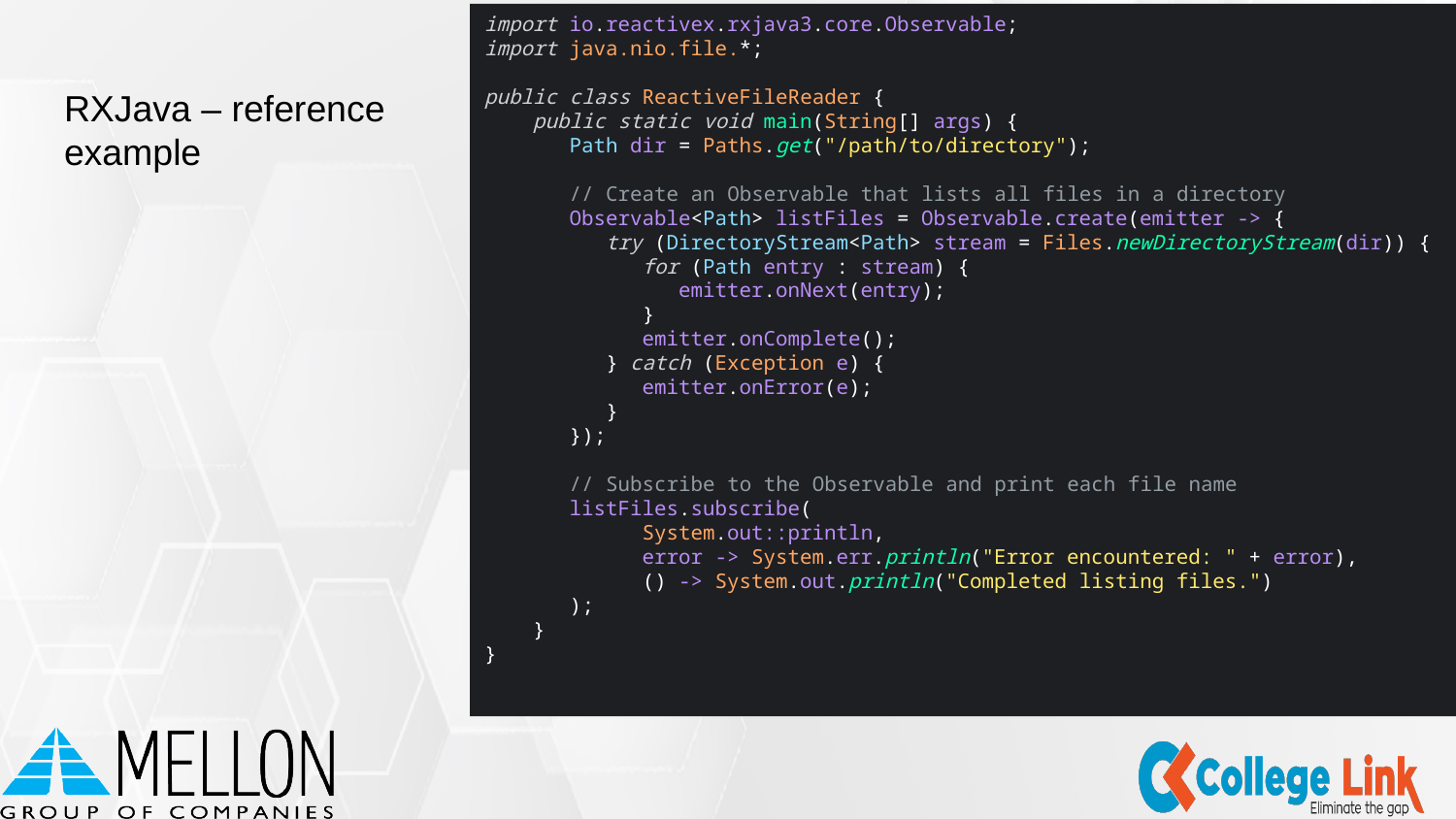

import io.reactivex.rxjava3.core.Observable;
import java.nio.file.*;
public class ReactiveFileReader {
    public static void main(String[] args) {
       Path dir = Paths.get("/path/to/directory");
       // Create an Observable that lists all files in a directory
       Observable<Path> listFiles = Observable.create(emitter -> {
          try (DirectoryStream<Path> stream = Files.newDirectoryStream(dir)) {
             for (Path entry : stream) {
                emitter.onNext(entry);
             }
             emitter.onComplete();
          } catch (Exception e) {
             emitter.onError(e);
          }
       });
       // Subscribe to the Observable and print each file name
       listFiles.subscribe(
             System.out::println,
             error -> System.err.println("Error encountered: " + error),
             () -> System.out.println("Completed listing files.")
       );
    }
}
# RXJava – reference example